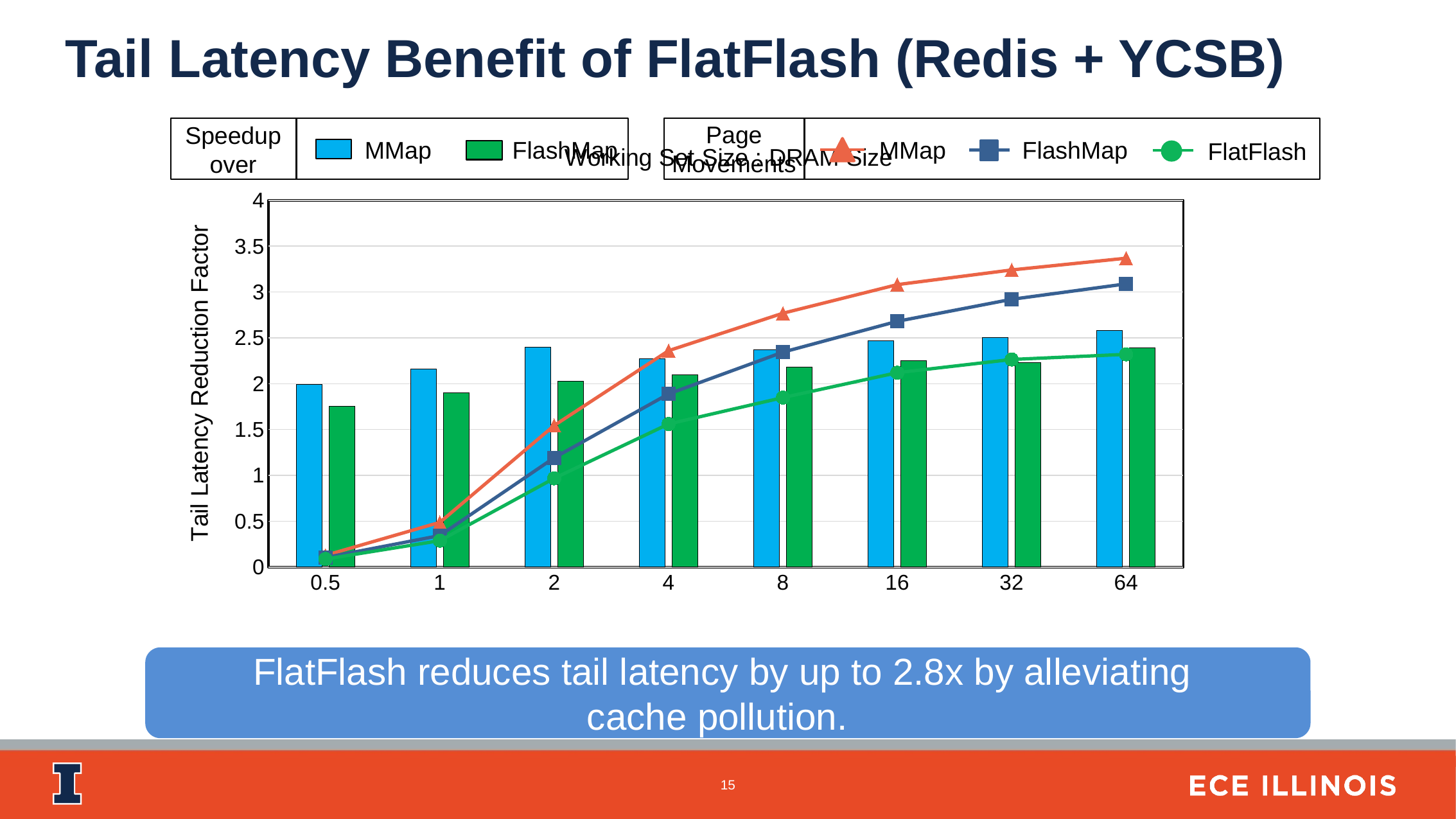

Tail Latency Benefit of FlatFlash (Redis + YCSB)
Page Movements
Speedup over

### Chart

| Category | Speedup over MMap | Speedup over FlashMap | MMap | FlashMap | FlatFlash |
|---|---|---|---|---|---|
| 0.5 | 1.99 | 1.75 | 0.16 | 0.13 | 0.11 |
| 1 | 2.16 | 1.9 | 0.61 | 0.43 | 0.36 |
| 2 | 2.4 | 2.03 | 1.93 | 1.49 | 1.21 |
| 4 | 2.27 | 2.1 | 2.95 | 2.36 | 1.95 |
| 8 | 2.37 | 2.18 | 3.46 | 2.93 | 2.31 |
| 16 | 2.47 | 2.25 | 3.85 | 3.35 | 2.65 |
| 32 | 2.5 | 2.23 | 4.05 | 3.65 | 2.83 |
| 64 | 2.58 | 2.39 | 4.21 | 3.86 | 2.9 |
MMap

MMap

FlashMap

FlashMap

FlatFlash

FlatFlash reduces tail latency by up to 2.8x by alleviating
cache pollution.
15